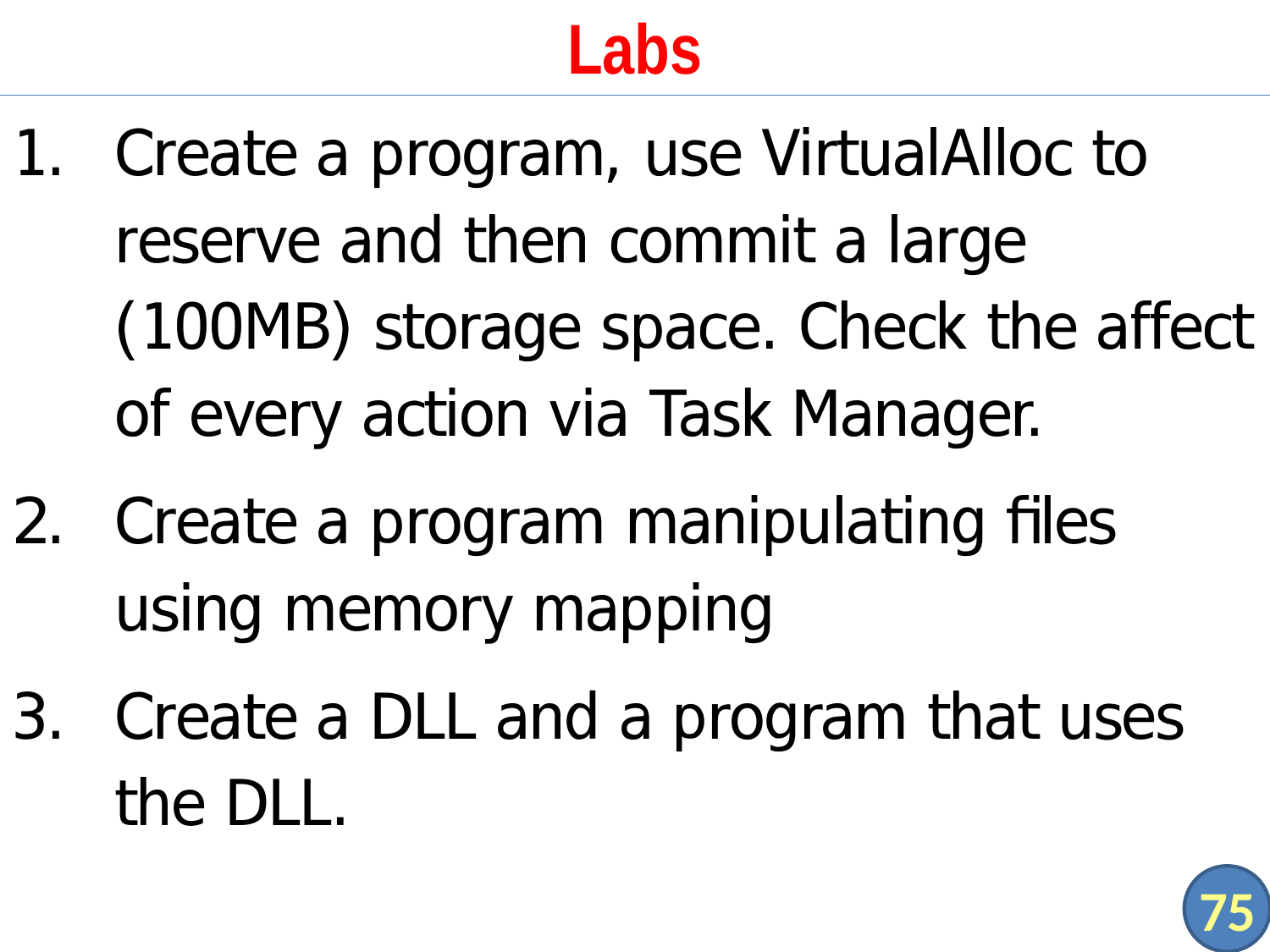

# Labs
Create a program, use VirtualAlloc to reserve and then commit a large (100MB) storage space. Check the affect of every action via Task Manager.
Create a program manipulating files using memory mapping
Create a DLL and a program that uses the DLL.
75